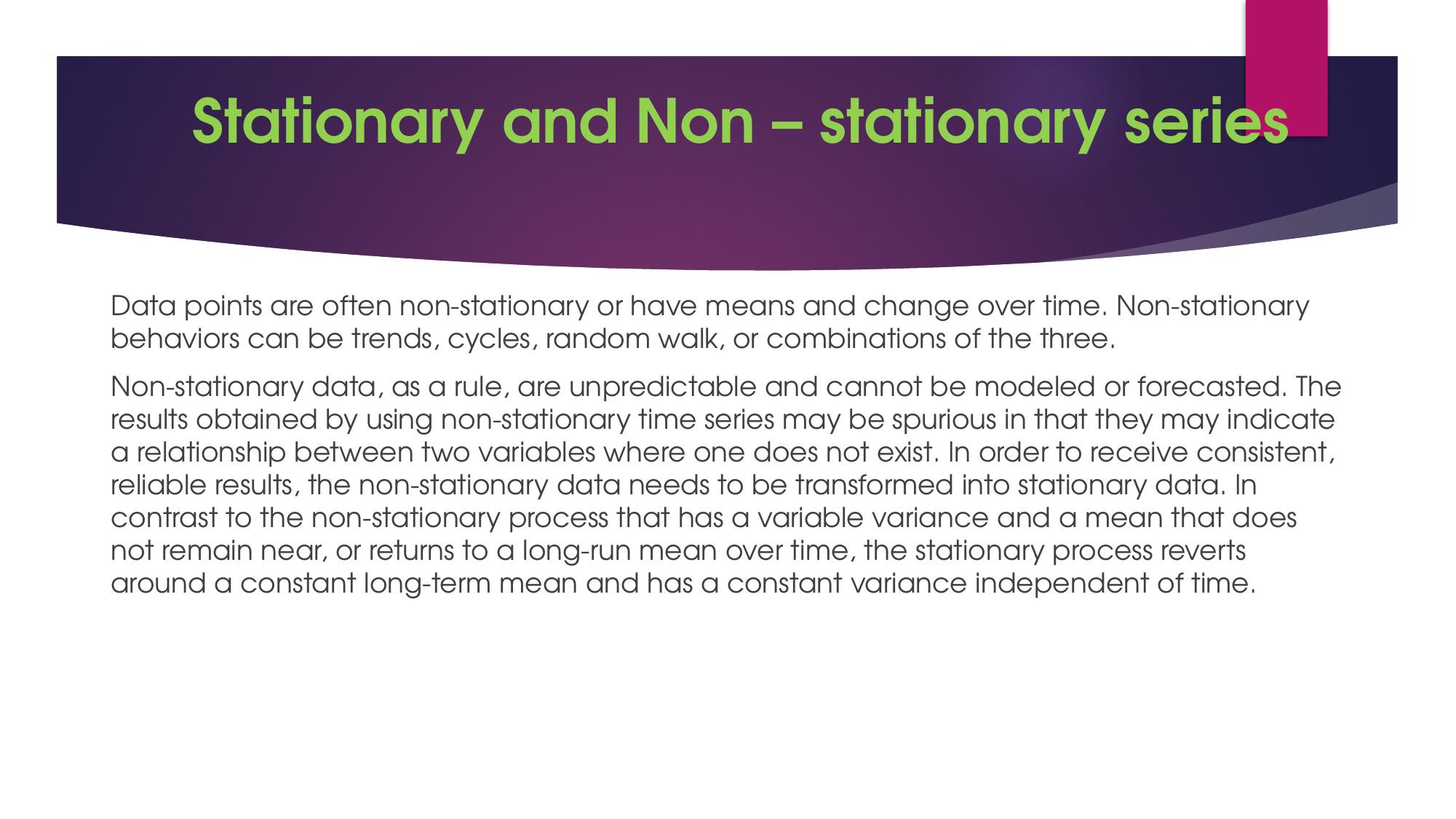

# Stationary and Non – stationary series
Data points are often non-stationary or have means and change over time. Non-stationary behaviors can be trends, cycles, random walk, or combinations of the three.
Non-stationary data, as a rule, are unpredictable and cannot be modeled or forecasted. The results obtained by using non-stationary time series may be spurious in that they may indicate a relationship between two variables where one does not exist. In order to receive consistent, reliable results, the non-stationary data needs to be transformed into stationary data. In contrast to the non-stationary process that has a variable variance and a mean that does not remain near, or returns to a long-run mean over time, the stationary process reverts around a constant long-term mean and has a constant variance independent of time.